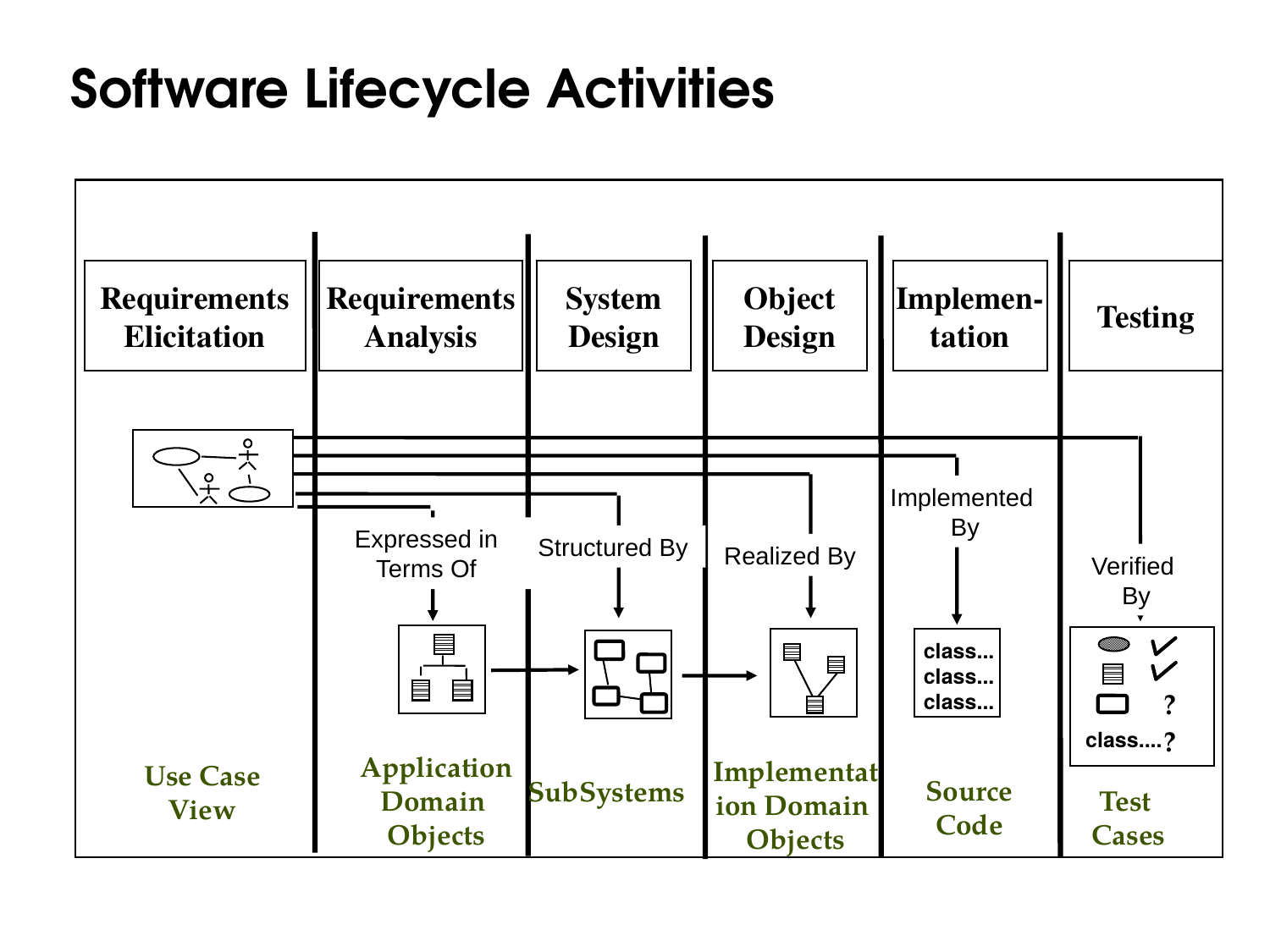

# Software Lifecycle Activities

Requirements
Elicitation
Requirements
Analysis
System
Design
Object
Design
Implemen-
tation
Testing

Implemented
 By

Expressed in Terms Of
Structured By
Realized By
Verified
By

class...
class...
class...

?

?
class....

Application
Domain
Objects
Implementation Domain
Objects
Use Case
View
Source
Code
SubSystems
Test
Cases